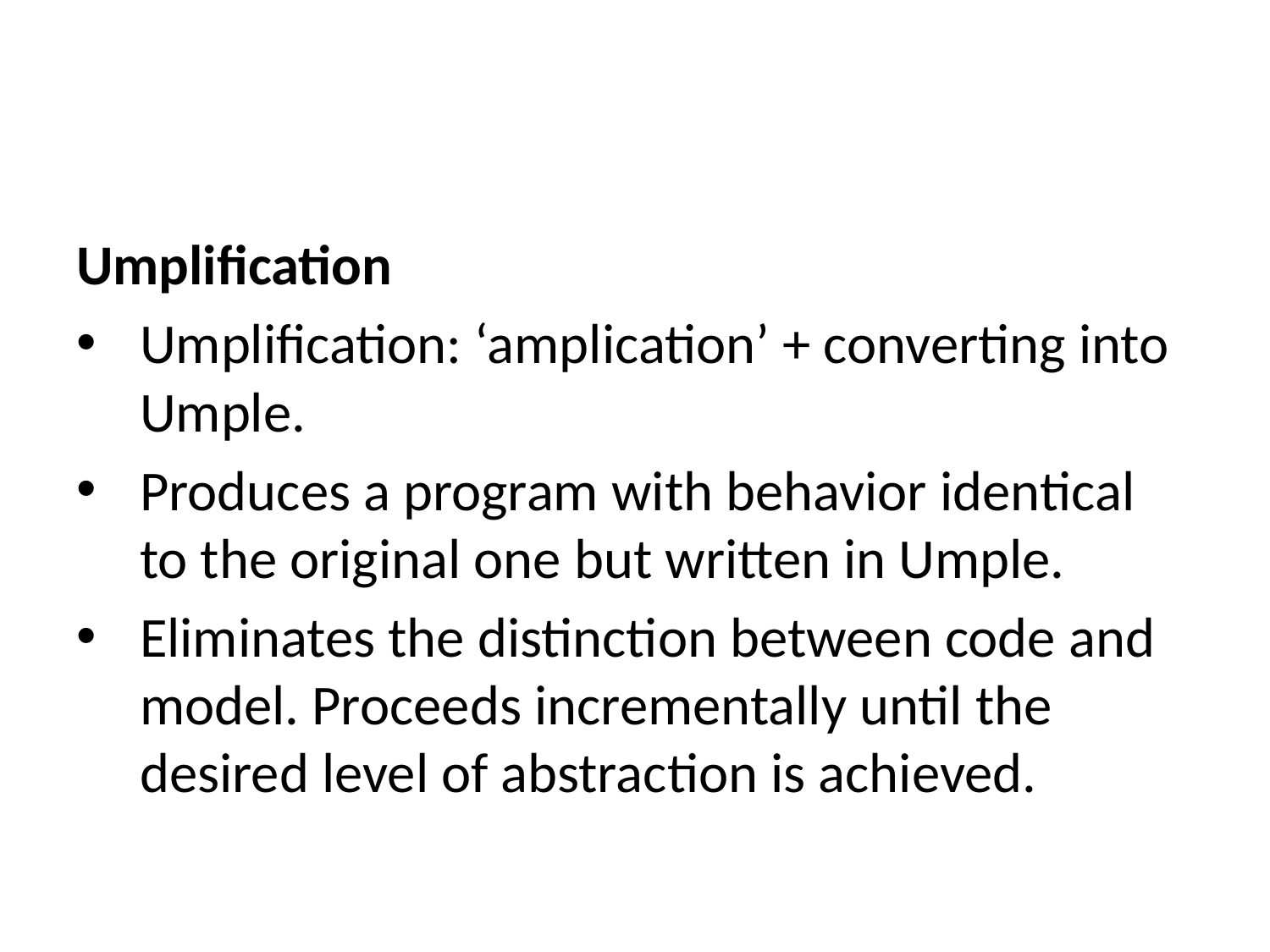

Umplification
Umplification: ‘amplication’ + converting into Umple.
Produces a program with behavior identical to the original one but written in Umple.
Eliminates the distinction between code and model. Proceeds incrementally until the desired level of abstraction is achieved.